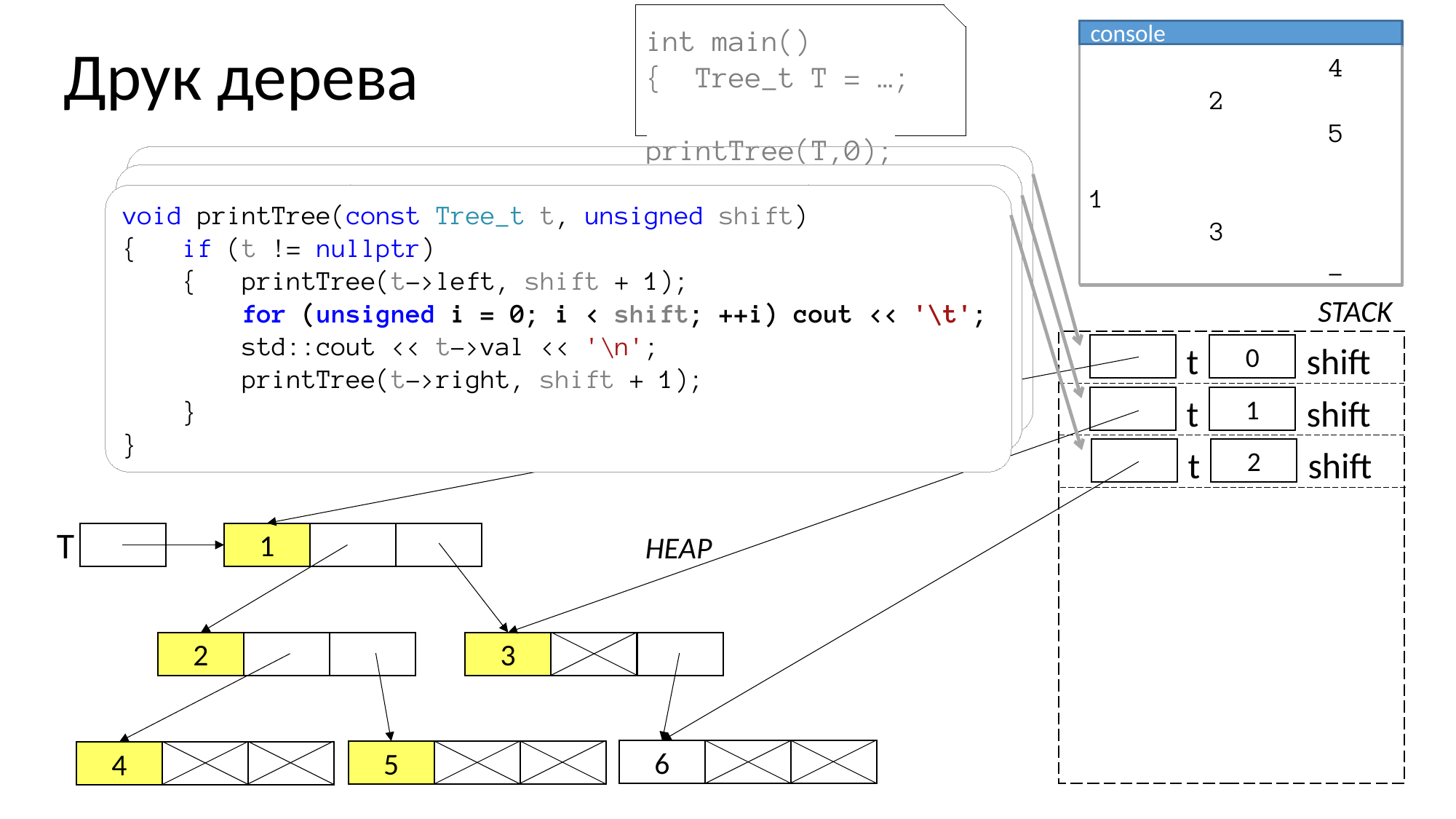

int main()
{  Tree_t T = …;
   printTree(T,0);
console
                4
        2
                5
1
        3
                _
console
                4
        2
                5
1
        3
_
console
                4
        2
                5
1
        3
        _
# Друк дерева
void printTree(const Tree_t t, unsigned shift)
{   if (t != nullptr)
    {   printTree(t->left, shift + 1);
        for (unsigned i = 0; i < shift; ++i) cout << '\t';
        std::cout << t->val << '\n';
        printTree(t->right, shift + 1);
    }
}
void printTree(const Tree_t t, unsigned shift)
{   if (t != nullptr)
    {   printTree(t->left, shift + 1);
        for (unsigned i = 0; i < shift; ++i) cout << '\t';
        std::cout << t->val << '\n';
        printTree(t->right, shift + 1);
    }
}
void printTree(const Tree_t t, unsigned shift)
{   if (t != nullptr)
    {   printTree(t->left, shift + 1);
        for (unsigned i = 0; i < shift; ++i) cout << '\t';
        std::cout << t->val << '\n';
        printTree(t->right, shift + 1);
    }
}
STACK

t
shift

0
t
shift

1
t
shift

2
T

1

2

3

6

5

4

HEAP